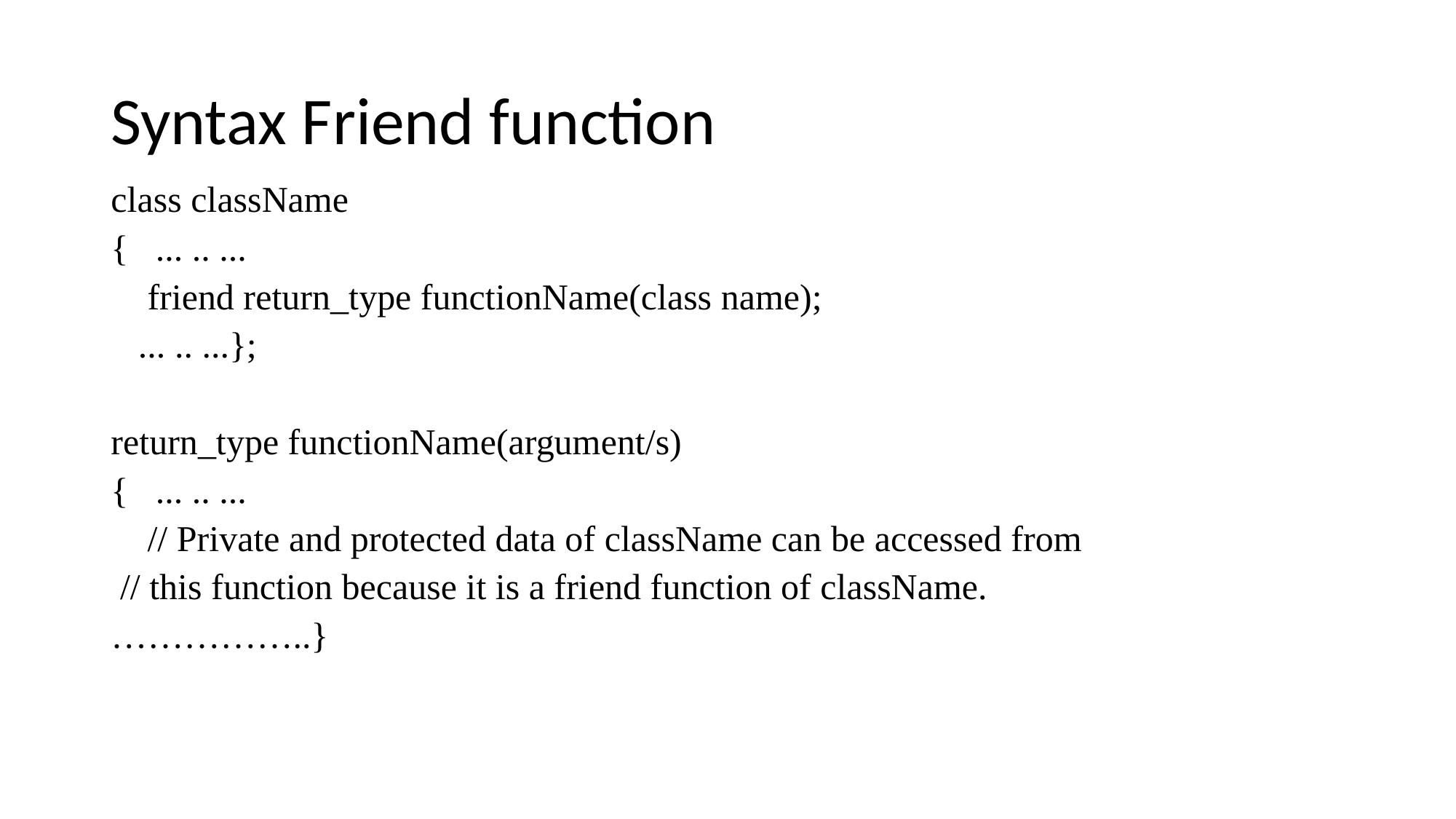

# Syntax Friend function
class className
{   ... .. ...
    friend return_type functionName(class name);
   ... .. ...};

return_type functionName(argument/s)
{   ... .. ...
    // Private and protected data of className can be accessed from
 // this function because it is a friend function of className.
……………..}